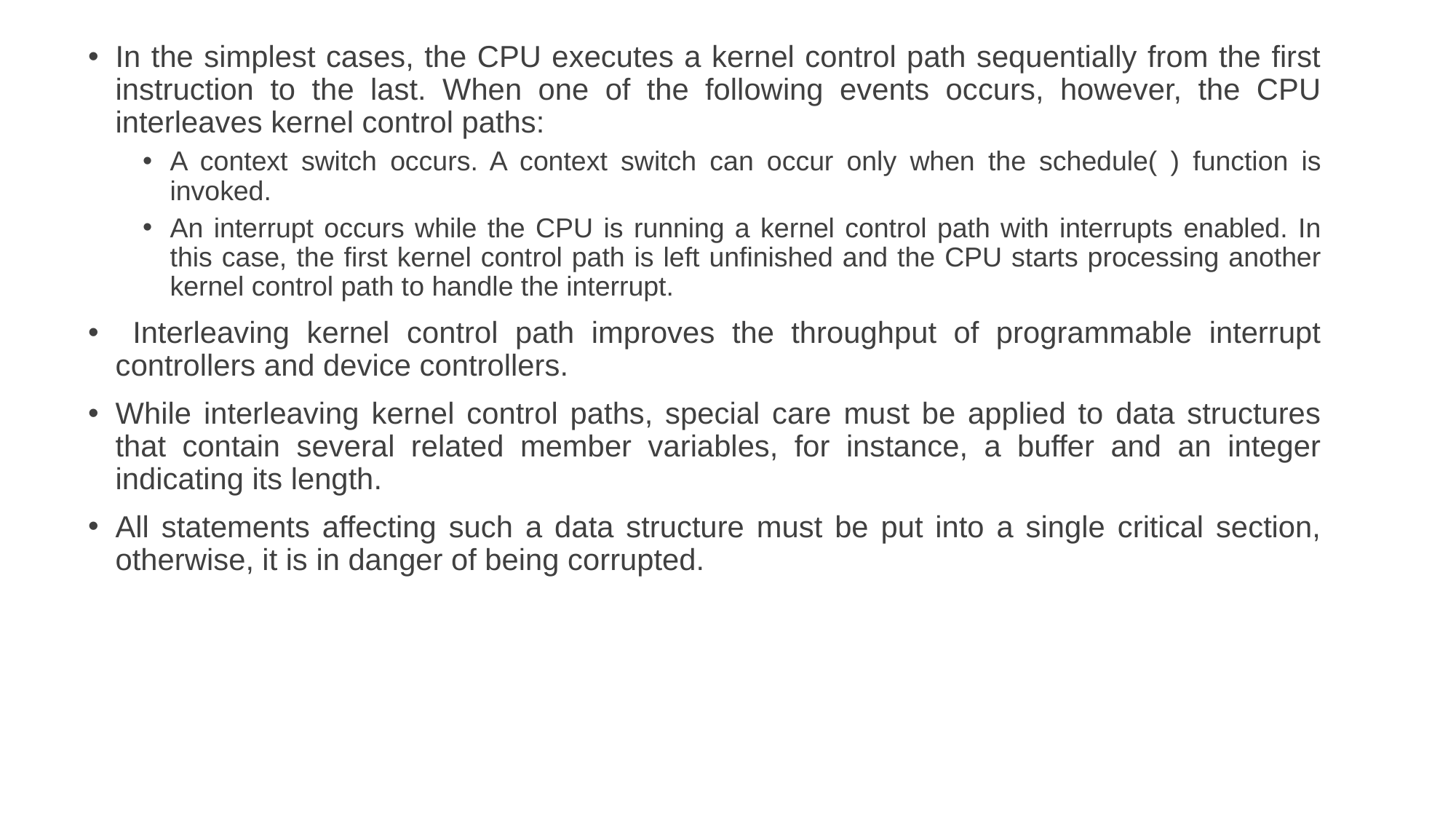

In the simplest cases, the CPU executes a kernel control path sequentially from the first instruction to the last. When one of the following events occurs, however, the CPU interleaves kernel control paths:
A context switch occurs. A context switch can occur only when the schedule( ) function is invoked.
An interrupt occurs while the CPU is running a kernel control path with interrupts enabled. In this case, the first kernel control path is left unfinished and the CPU starts processing another kernel control path to handle the interrupt.
 Interleaving kernel control path improves the throughput of programmable interrupt controllers and device controllers.
While interleaving kernel control paths, special care must be applied to data structures that contain several related member variables, for instance, a buffer and an integer indicating its length.
All statements affecting such a data structure must be put into a single critical section, otherwise, it is in danger of being corrupted.